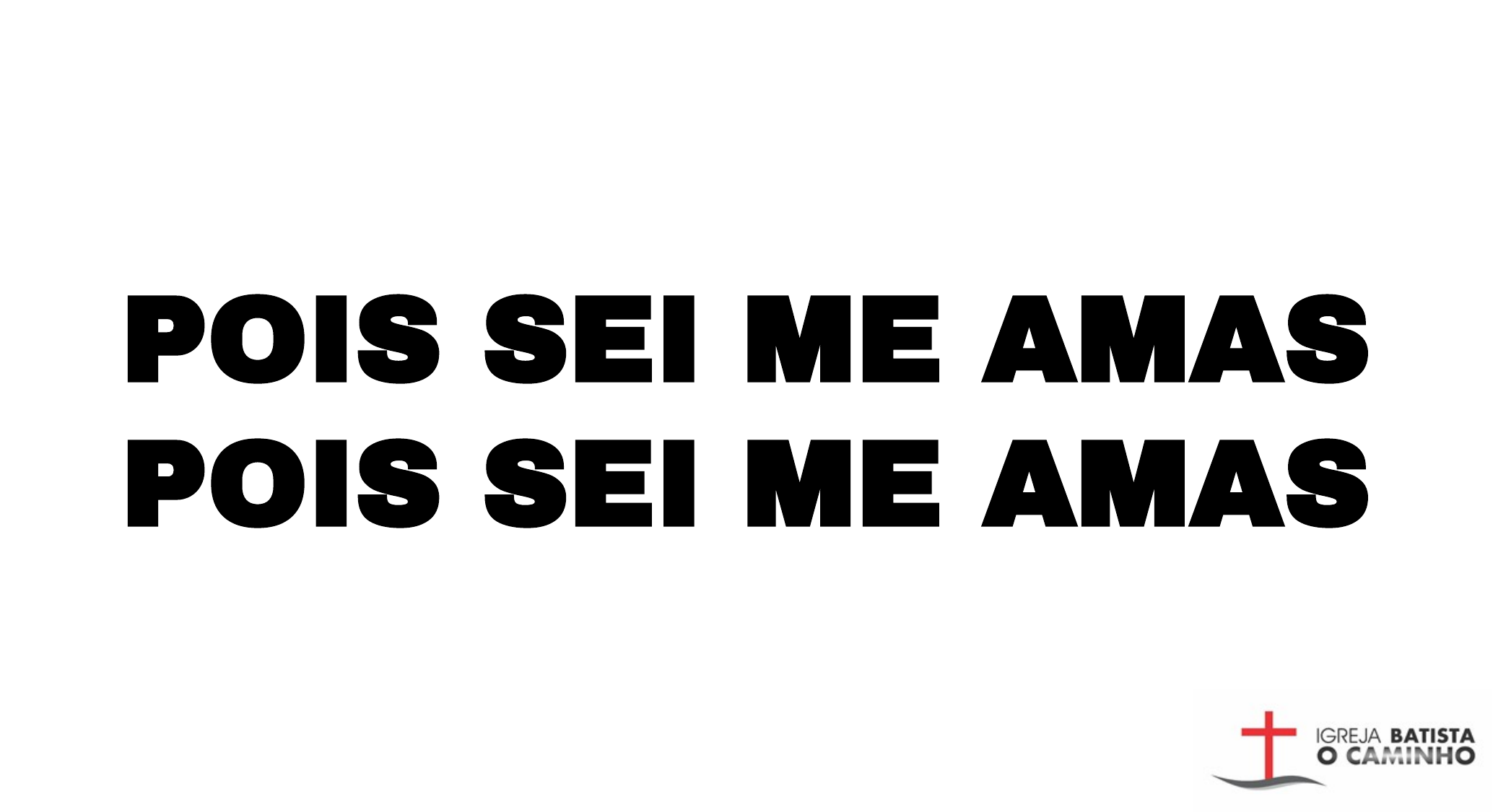

POIS SEI ME AMAS
POIS SEI ME AMAS